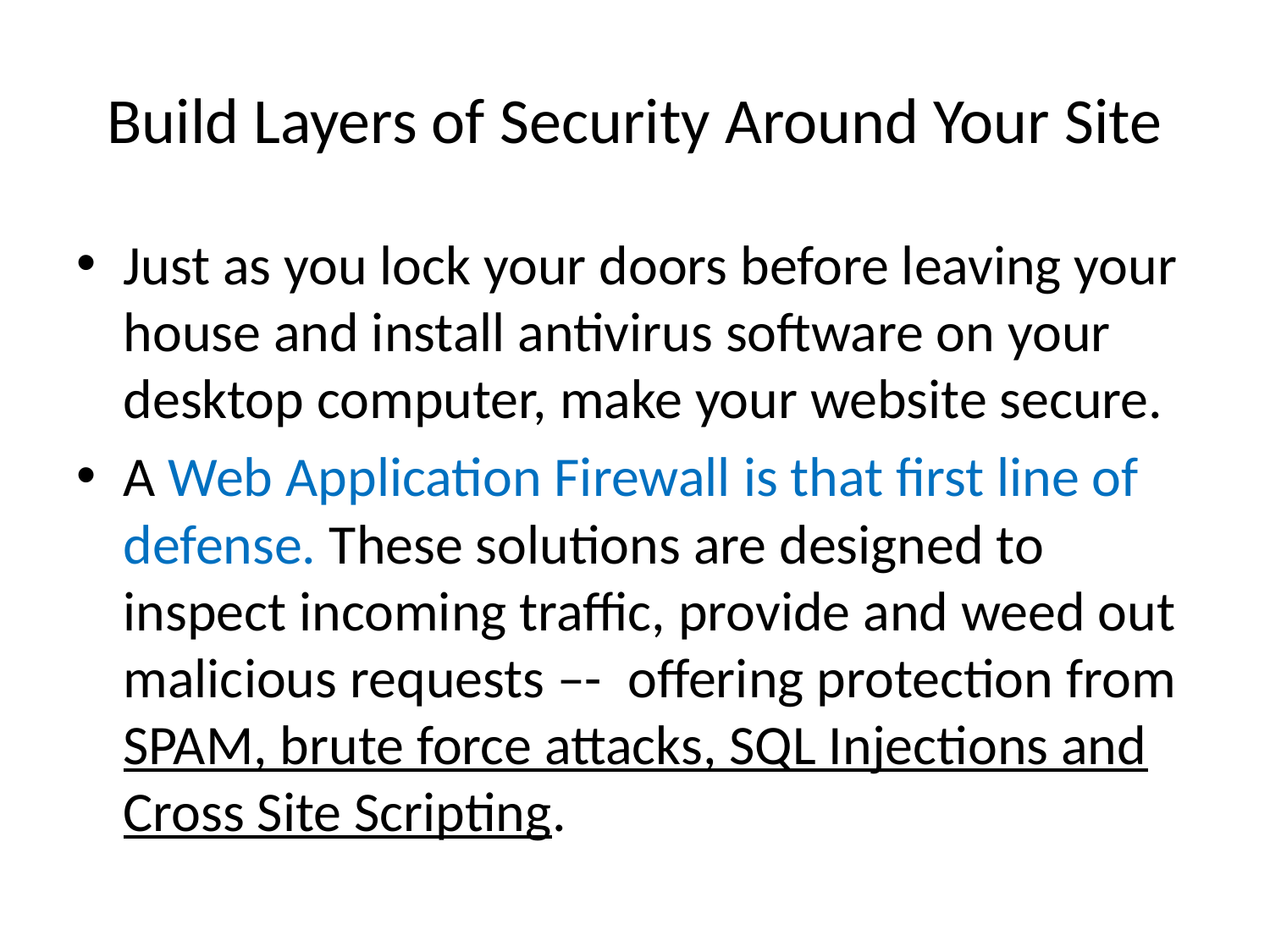

# Build Layers of Security Around Your Site
Just as you lock your doors before leaving your house and install antivirus software on your desktop computer, make your website secure.
A Web Application Firewall is that first line of defense. These solutions are designed to inspect incoming traffic, provide and weed out malicious requests –-  offering protection from SPAM, brute force attacks, SQL Injections and Cross Site Scripting.